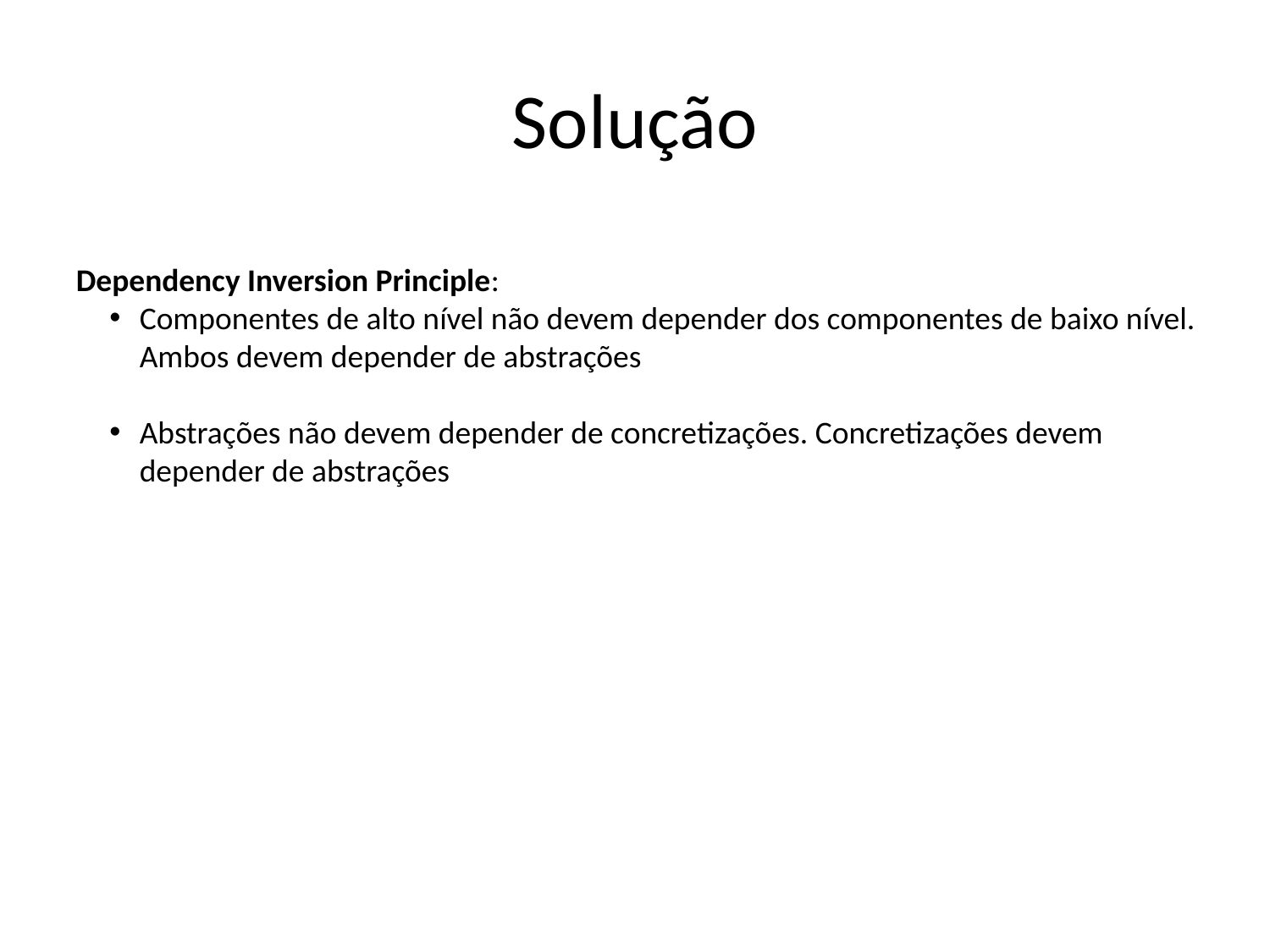

# Solução
Dependency Inversion Principle:
Componentes de alto nível não devem depender dos componentes de baixo nível.
Ambos devem depender de abstrações

Abstrações não devem depender de concretizações. Concretizações devem depender de abstrações